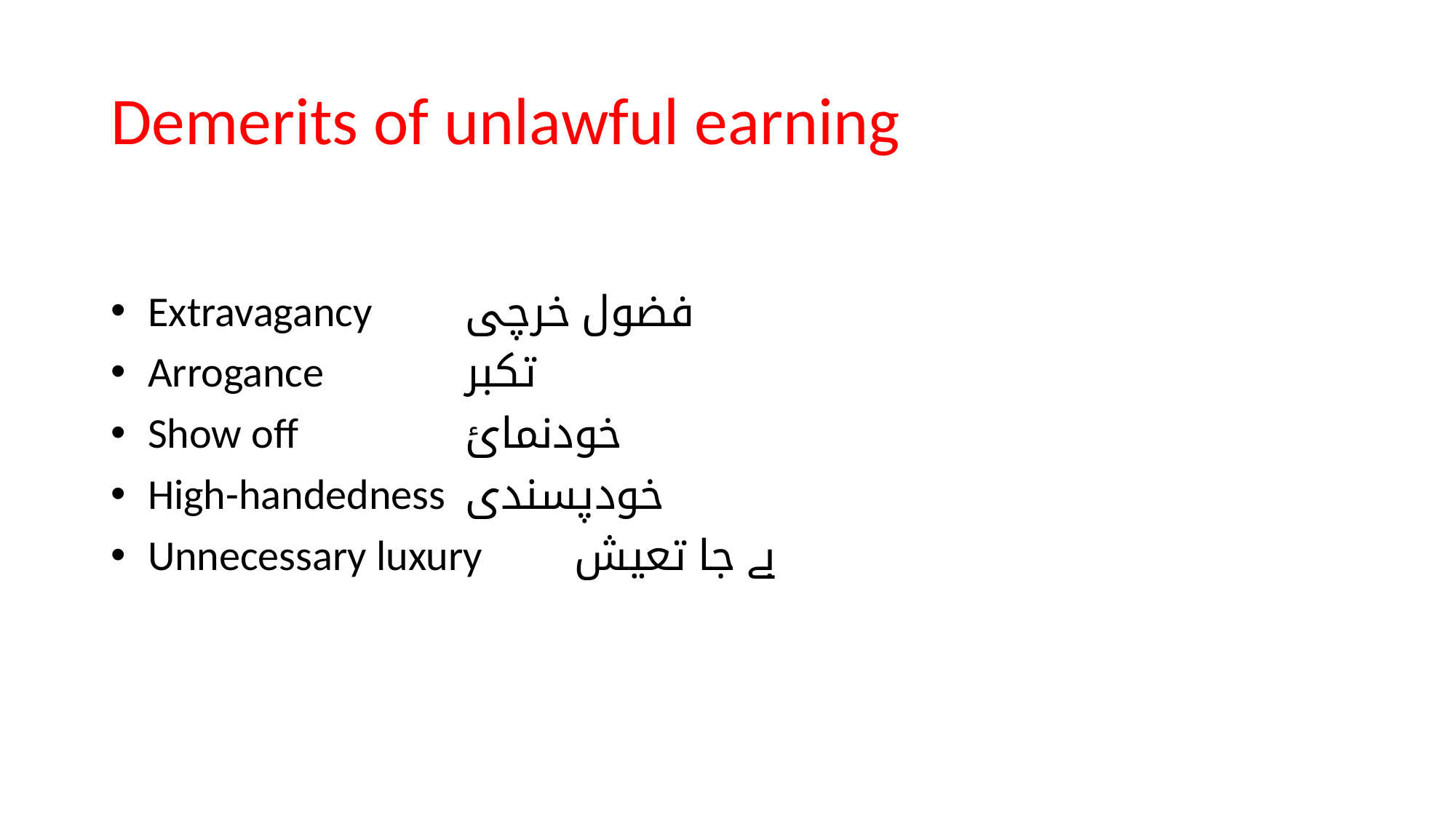

# Demerits of unlawful earning

 Extravagancy	فضول خرچی
 Arrogance		تکبر
 Show off		خودنمایٔ
 High-handedness	خودپسندی
 Unnecessary luxury	بے جا تعیش